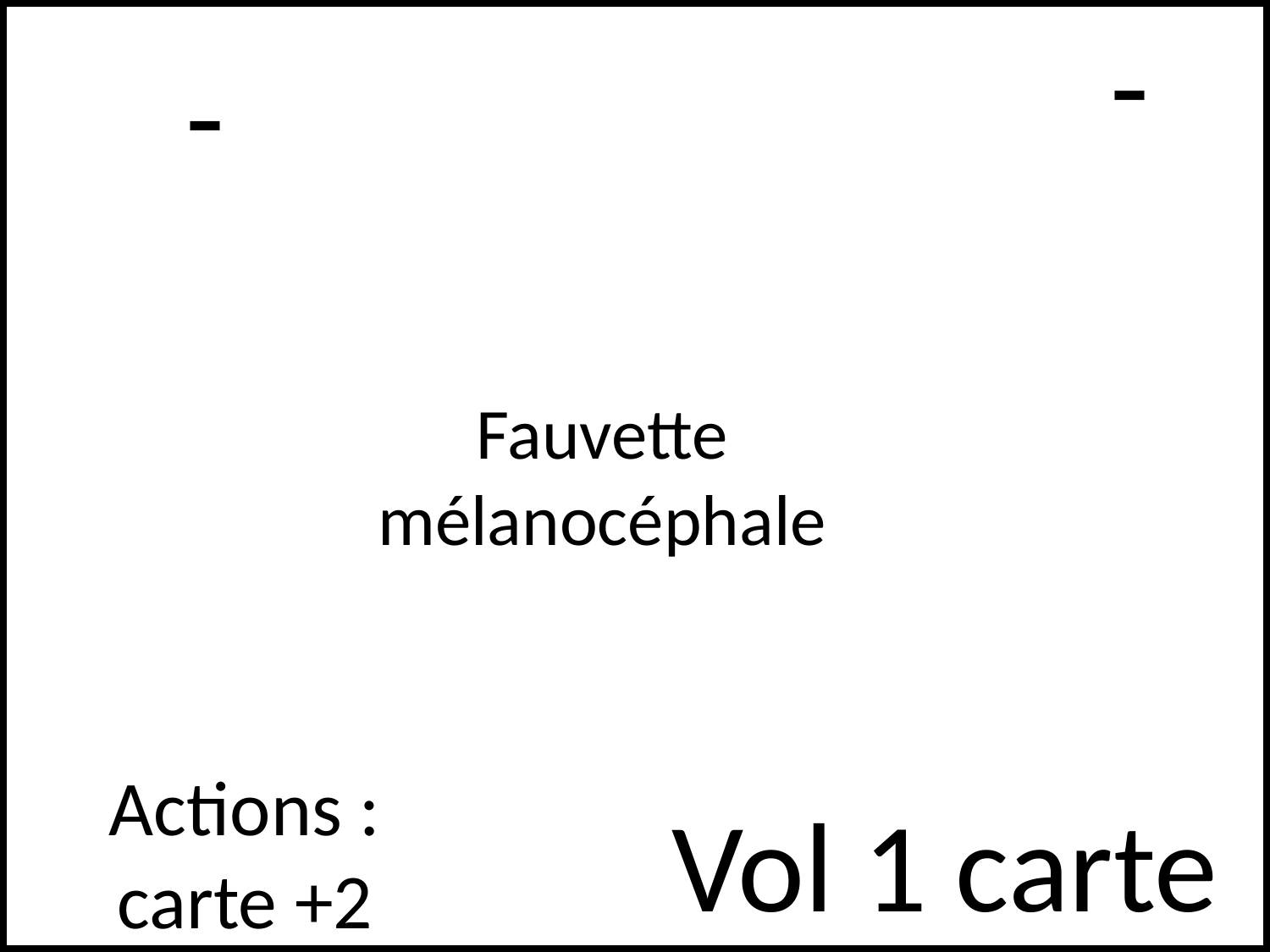

-
# -
Fauvette mélanocéphale
Actions : carte +2
Vol 1 carte